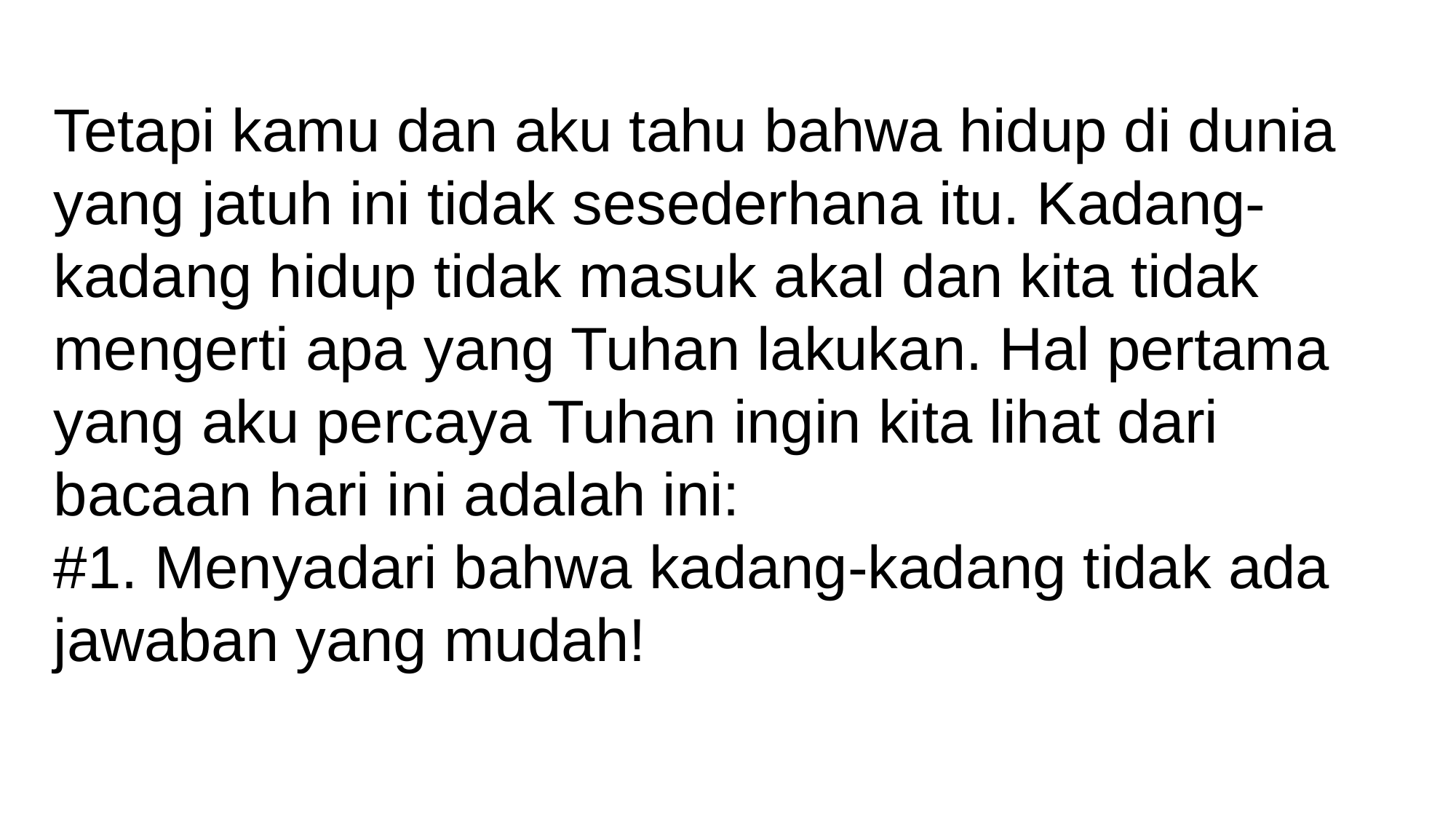

Tetapi kamu dan aku tahu bahwa hidup di dunia yang jatuh ini tidak sesederhana itu. Kadang-kadang hidup tidak masuk akal dan kita tidak mengerti apa yang Tuhan lakukan. Hal pertama yang aku percaya Tuhan ingin kita lihat dari bacaan hari ini adalah ini:
#1. Menyadari bahwa kadang-kadang tidak ada jawaban yang mudah!